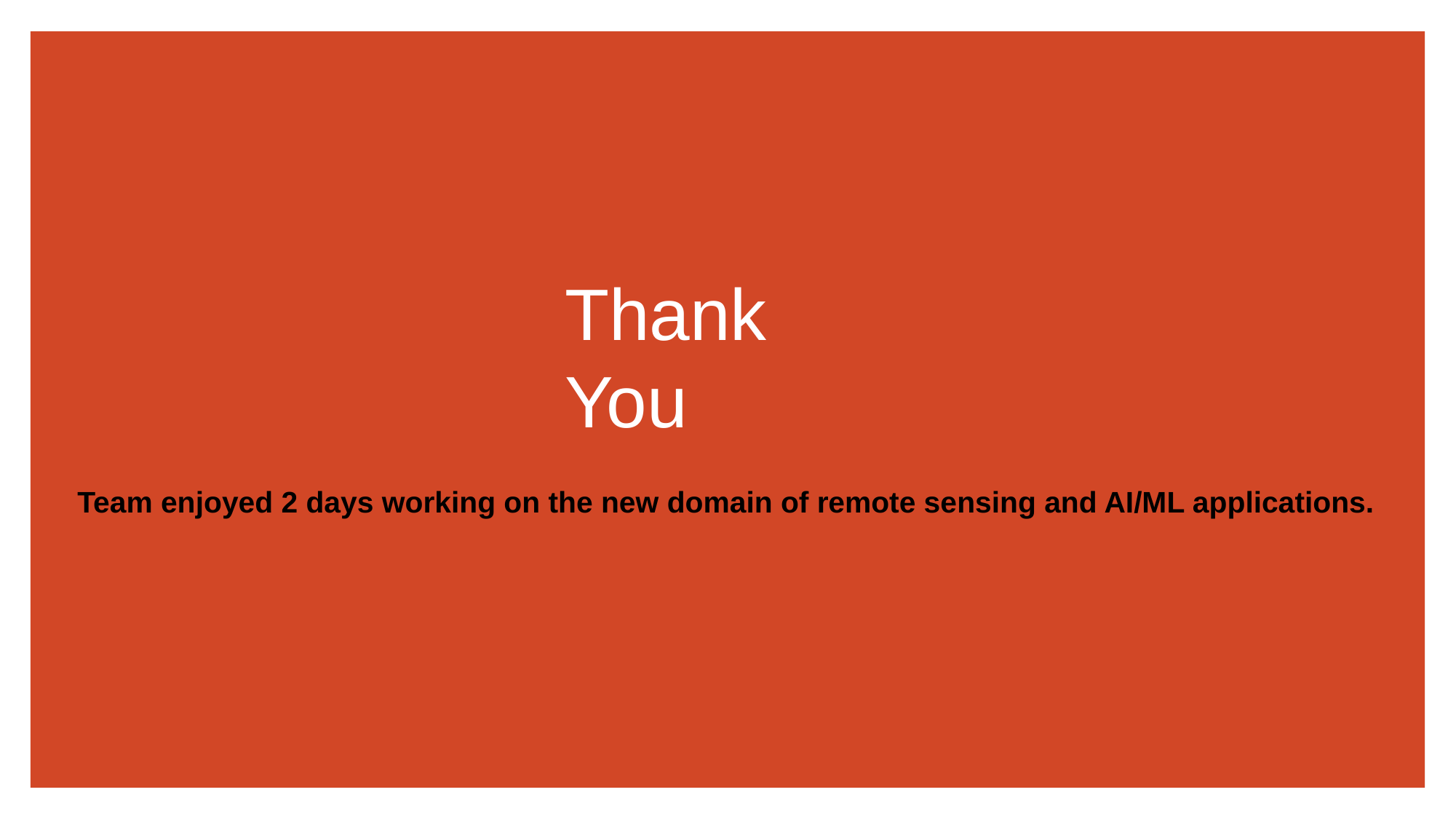

# Thank You
Team enjoyed 2 days working on the new domain of remote sensing and AI/ML applications.